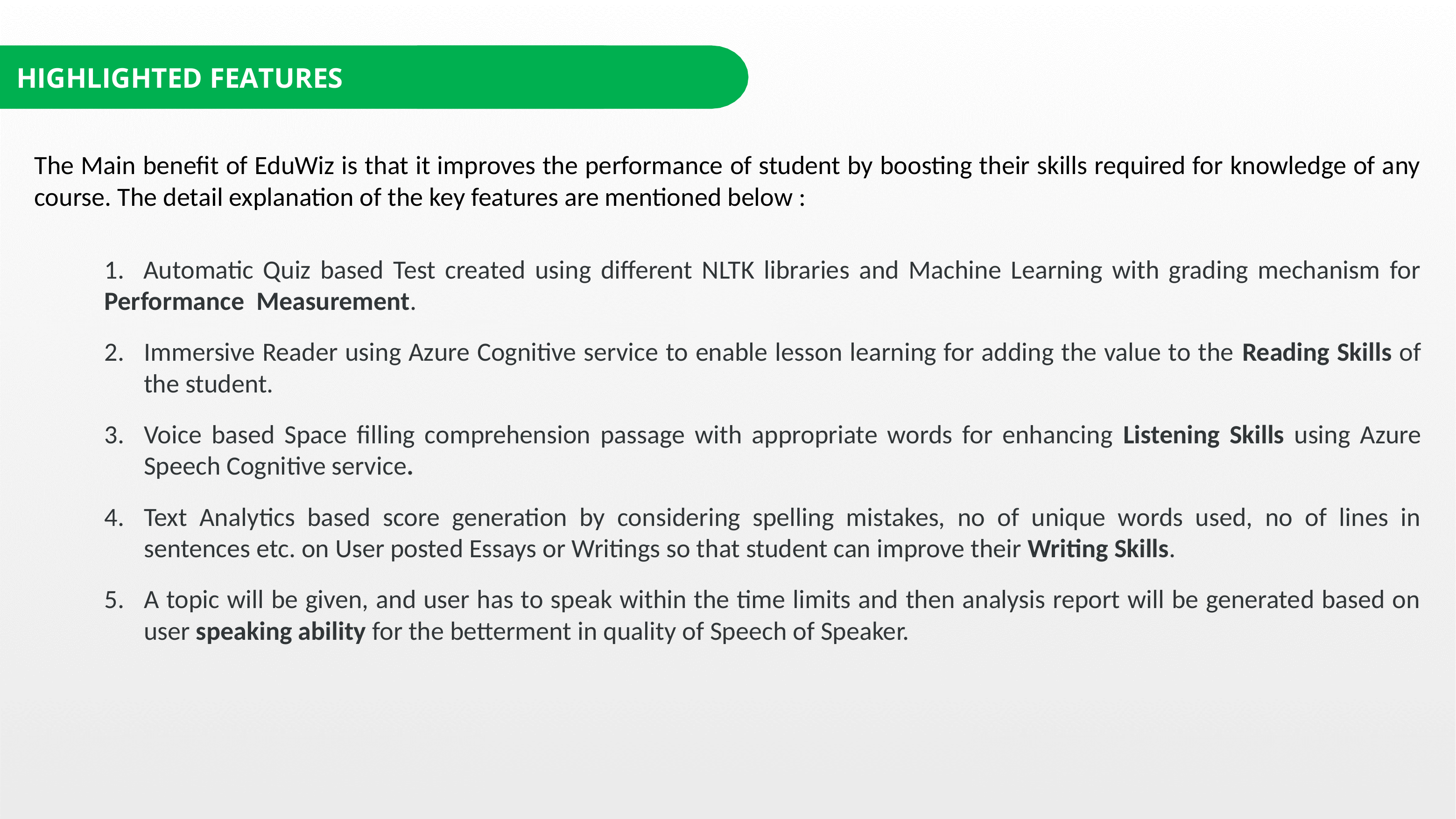

HIGHLIGHTED FEATURES
The Main benefit of EduWiz is that it improves the performance of student by boosting their skills required for knowledge of any course. The detail explanation of the key features are mentioned below :

1.  Automatic Quiz based Test created using different NLTK libraries and Machine Learning with grading mechanism for Performance  Measurement.
Immersive Reader using Azure Cognitive service to enable lesson learning for adding the value to the Reading Skills of the student.
Voice based Space filling comprehension passage with appropriate words for enhancing Listening Skills using Azure Speech Cognitive service.
Text Analytics based score generation by considering spelling mistakes, no of unique words used, no of lines in sentences etc. on User posted Essays or Writings so that student can improve their Writing Skills.
A topic will be given, and user has to speak within the time limits and then analysis report will be generated based on user speaking ability for the betterment in quality of Speech of Speaker.